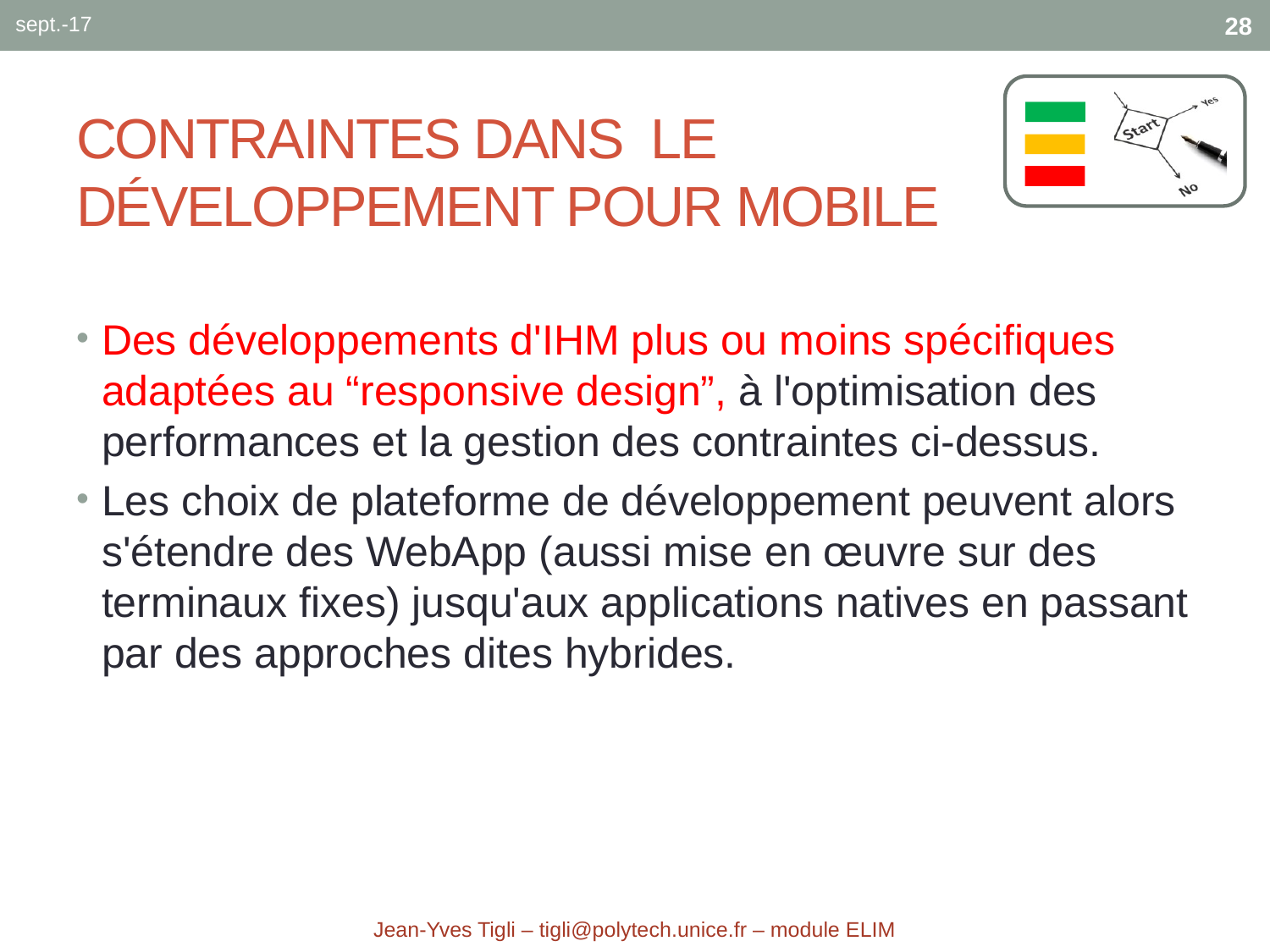

sept.-17
28
# Contraintes dans  le développement pour Mobile
Des développements d'IHM plus ou moins spécifiques adaptées au “responsive design”, à l'optimisation des performances et la gestion des contraintes ci-dessus.
Les choix de plateforme de développement peuvent alors s'étendre des WebApp (aussi mise en œuvre sur des terminaux fixes) jusqu'aux applications natives en passant par des approches dites hybrides.

Jean-Yves Tigli – tigli@polytech.unice.fr – module ELIM